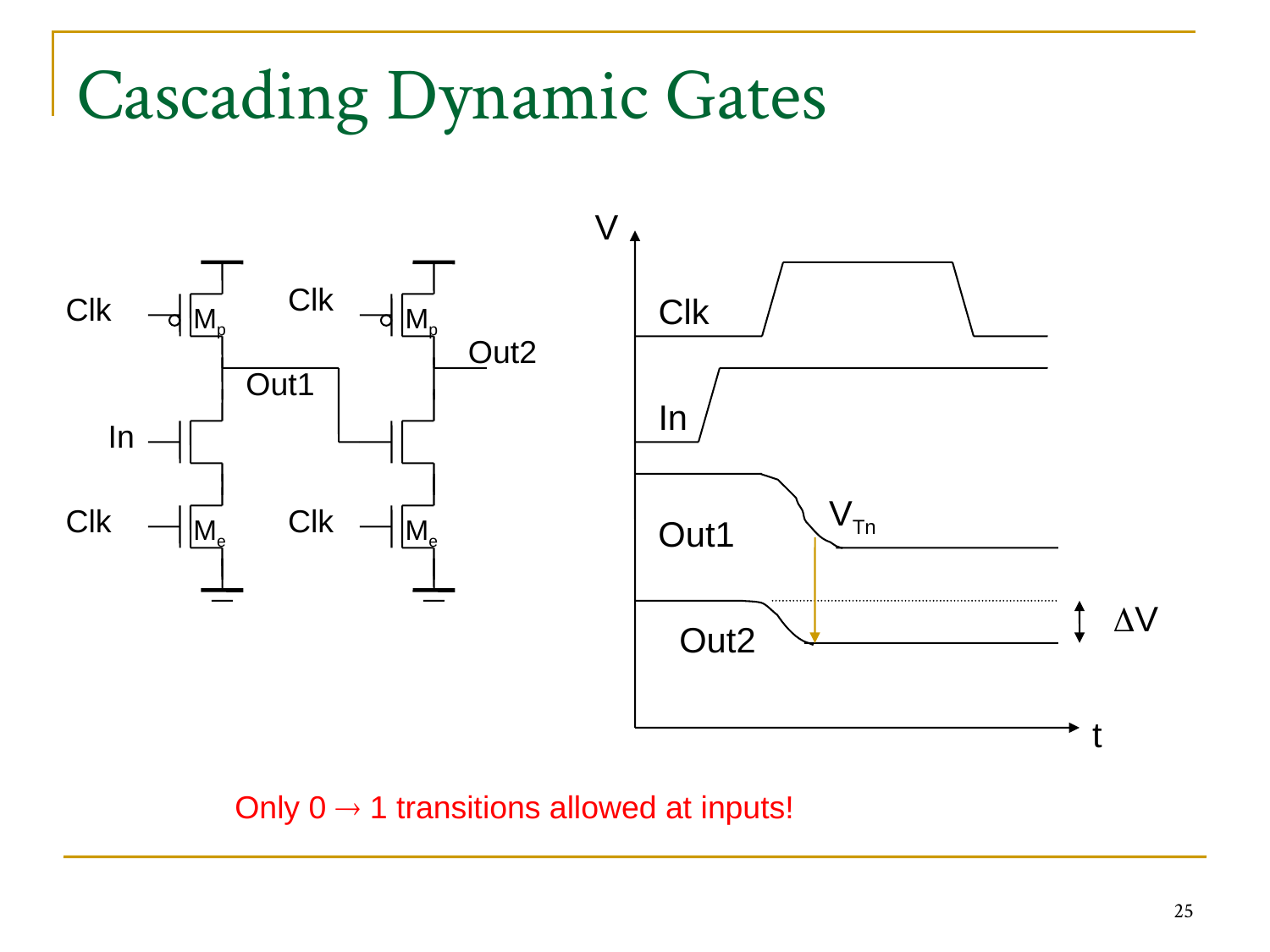

# Cascading Dynamic Gates
V

Clk

Clk
Clk
Mp
Mp
Out2

Out1

In

In

Out1

VTn

Clk
Clk
Me
Me

ΔV

Out2

t

Only 0 → 1 transitions allowed at inputs!
25